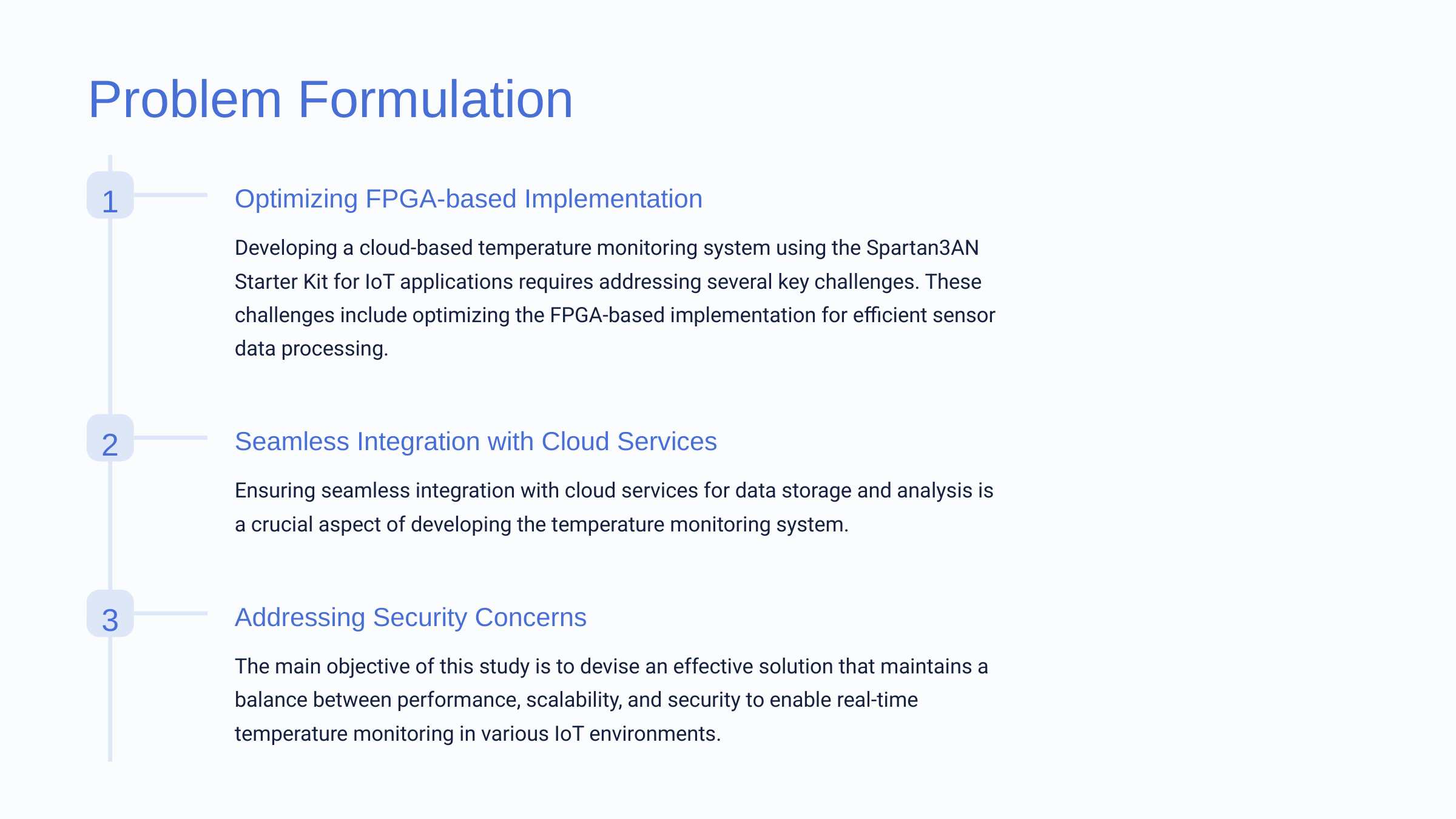

Problem Formulation

1
Optimizing FPGA-based Implementation

Developing a cloud-based temperature monitoring system using the Spartan3AN Starter Kit for IoT applications requires addressing several key challenges. These challenges include optimizing the FPGA-based implementation for efficient sensor data processing.

2
Seamless Integration with Cloud Services

Ensuring seamless integration with cloud services for data storage and analysis is a crucial aspect of developing the temperature monitoring system.

3
Addressing Security Concerns

The main objective of this study is to devise an effective solution that maintains a balance between performance, scalability, and security to enable real-time temperature monitoring in various IoT environments.